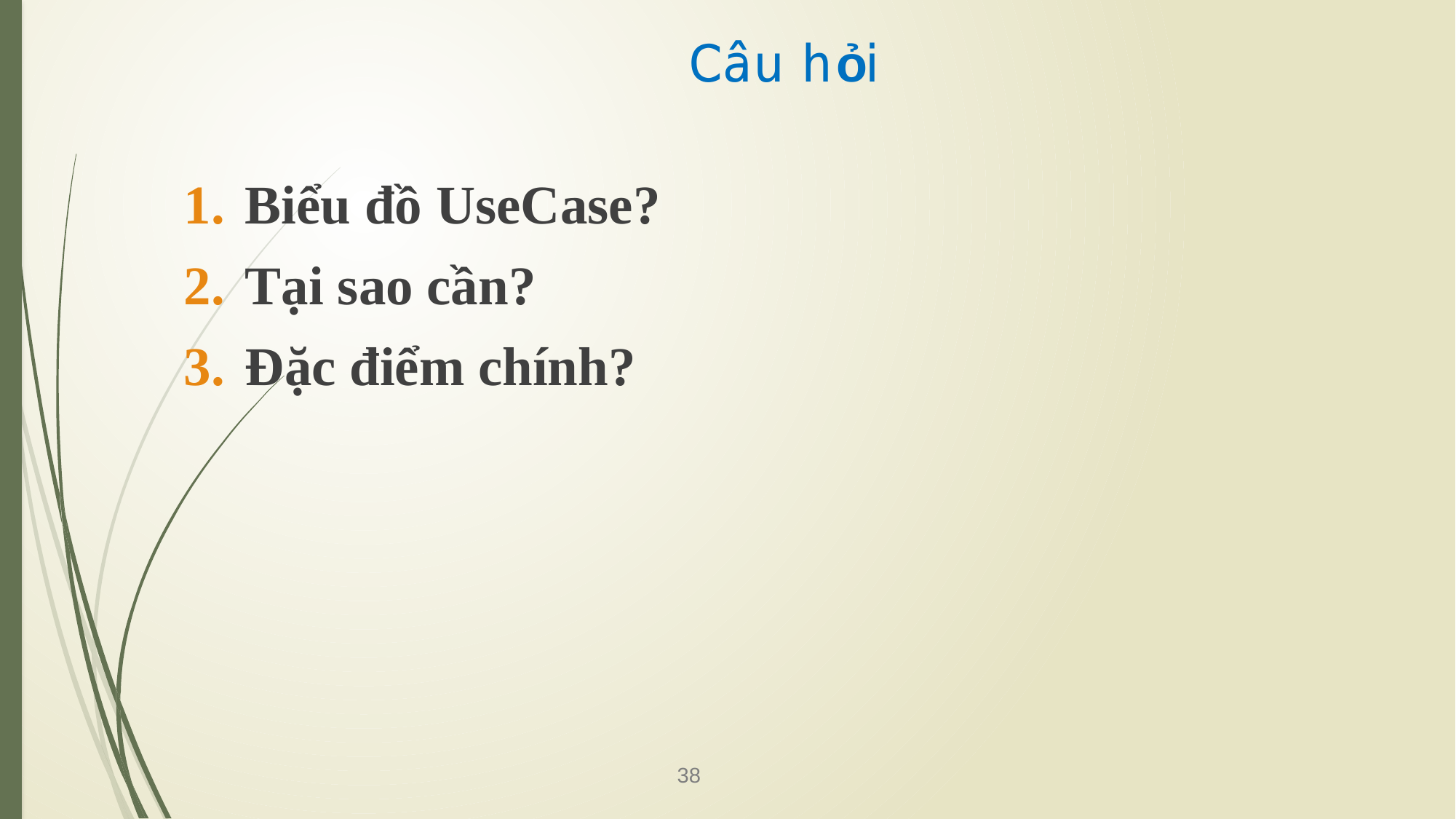

# Câu hỏi
Biểu đồ UseCase?
Tại sao cần?
Đặc điểm chính?

38